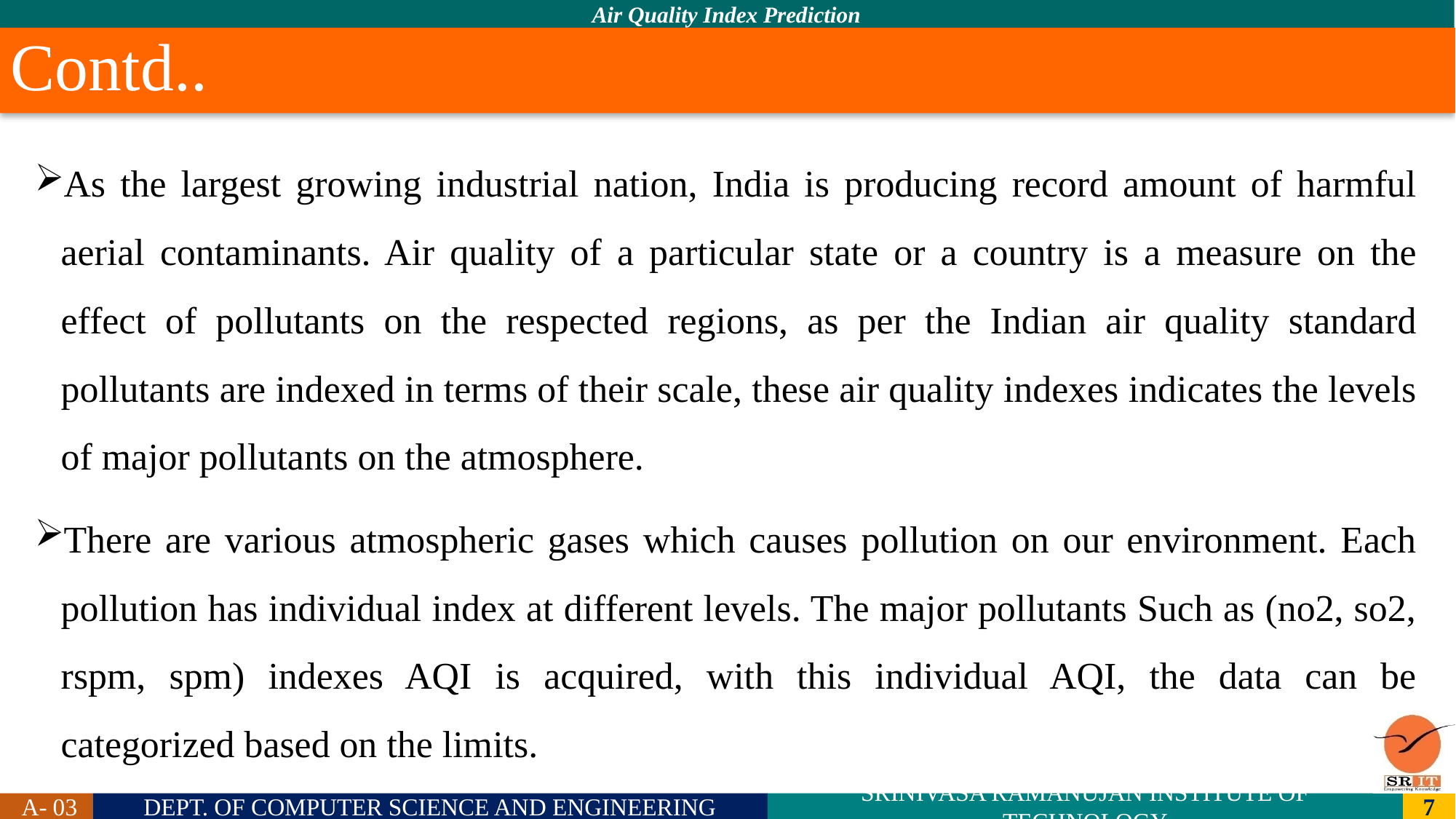

# Contd..
As the largest growing industrial nation, India is producing record amount of harmful aerial contaminants. Air quality of a particular state or a country is a measure on the effect of pollutants on the respected regions, as per the Indian air quality standard pollutants are indexed in terms of their scale, these air quality indexes indicates the levels of major pollutants on the atmosphere.
There are various atmospheric gases which causes pollution on our environment. Each pollution has individual index at different levels. The major pollutants Such as (no2, so2, rspm, spm) indexes AQI is acquired, with this individual AQI, the data can be categorized based on the limits.